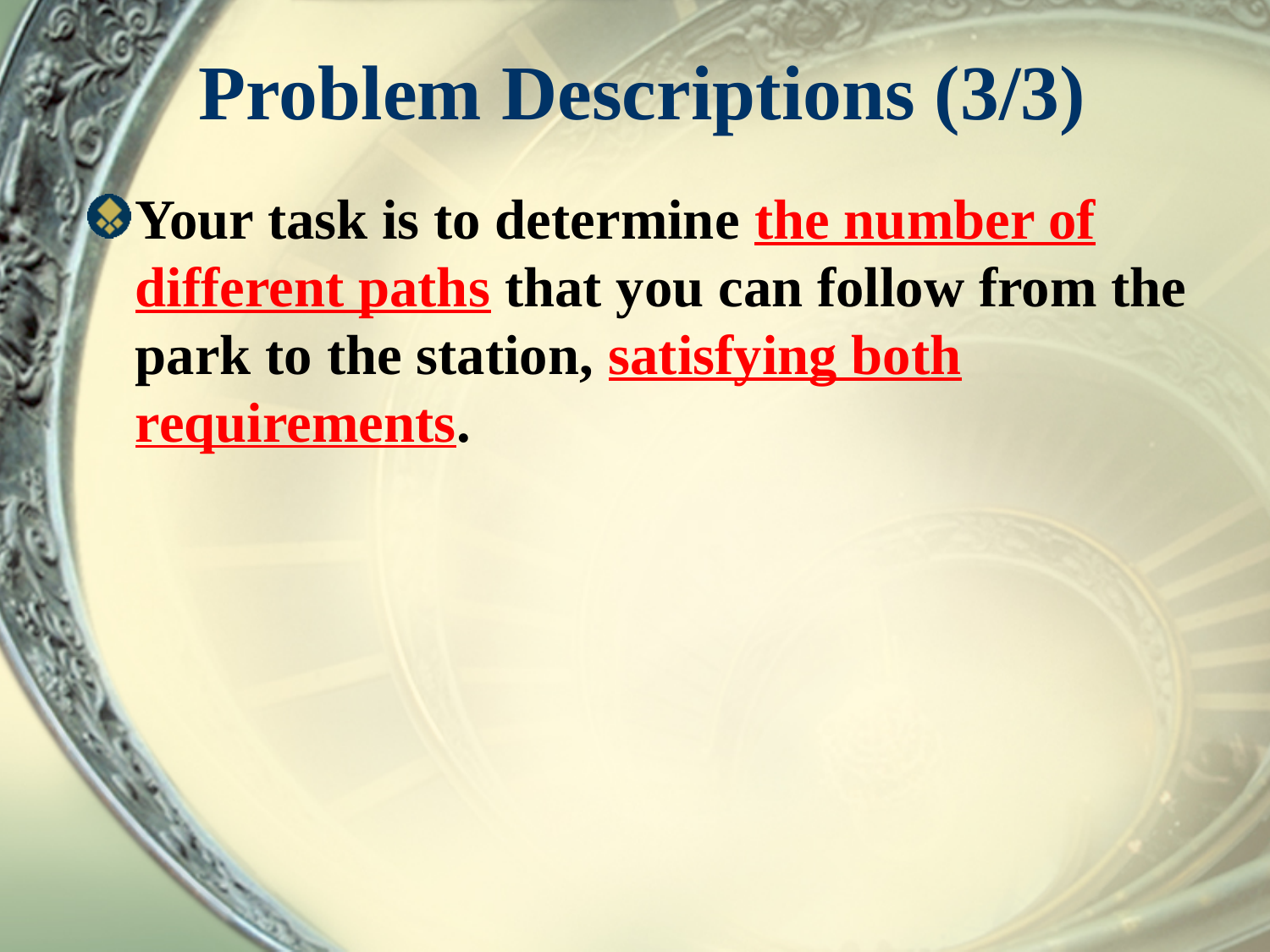

# Problem Descriptions (3/3)
Your task is to determine the number of different paths that you can follow from the park to the station, satisfying both requirements.